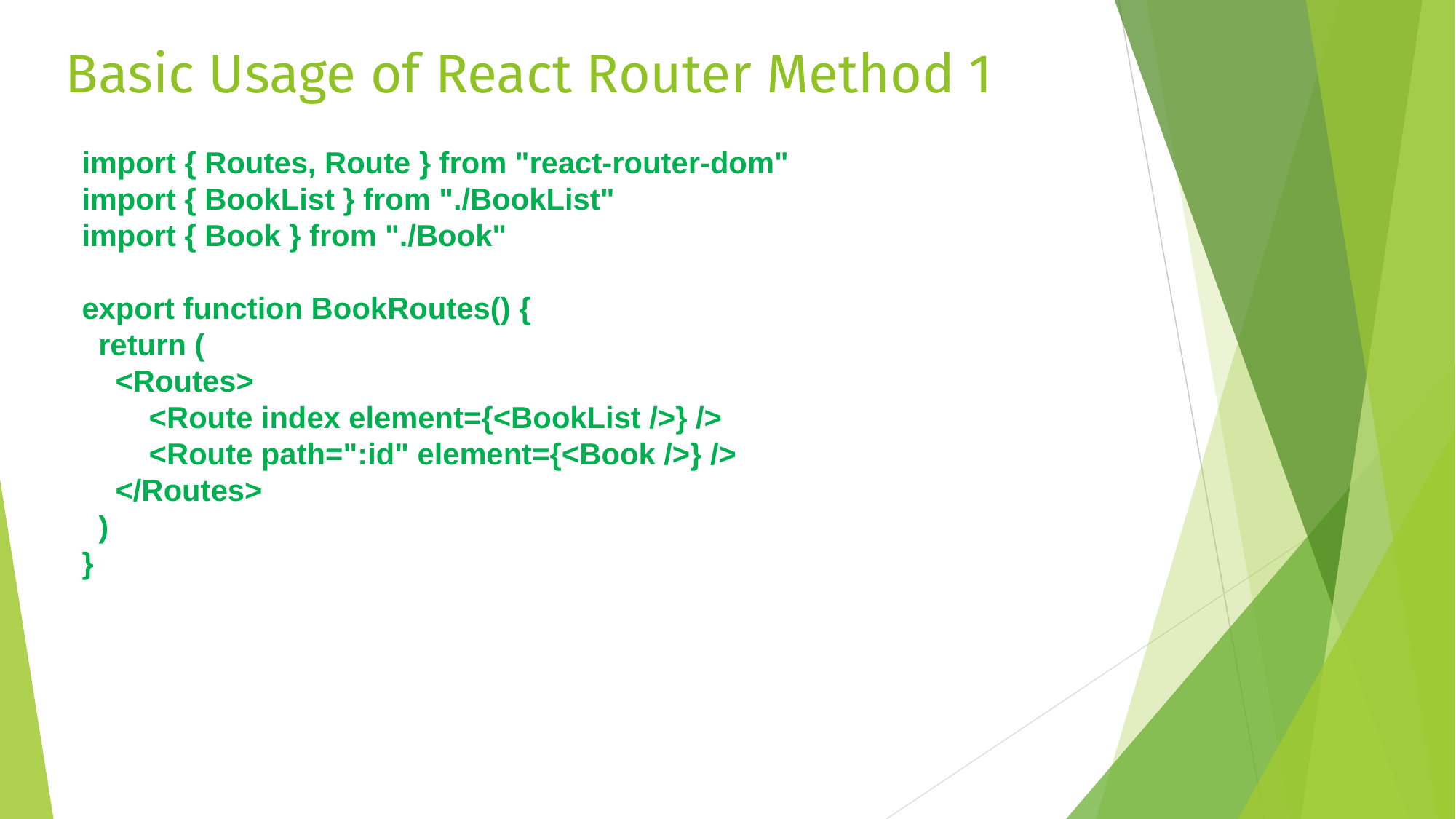

# Basic Usage of React Router Method 1
import { Routes, Route } from "react-router-dom"
import { BookList } from "./BookList"
import { Book } from "./Book"

export function BookRoutes() {
  return (
    <Routes>
        <Route index element={<BookList />} />
        <Route path=":id" element={<Book />} />
    </Routes>
  )
}